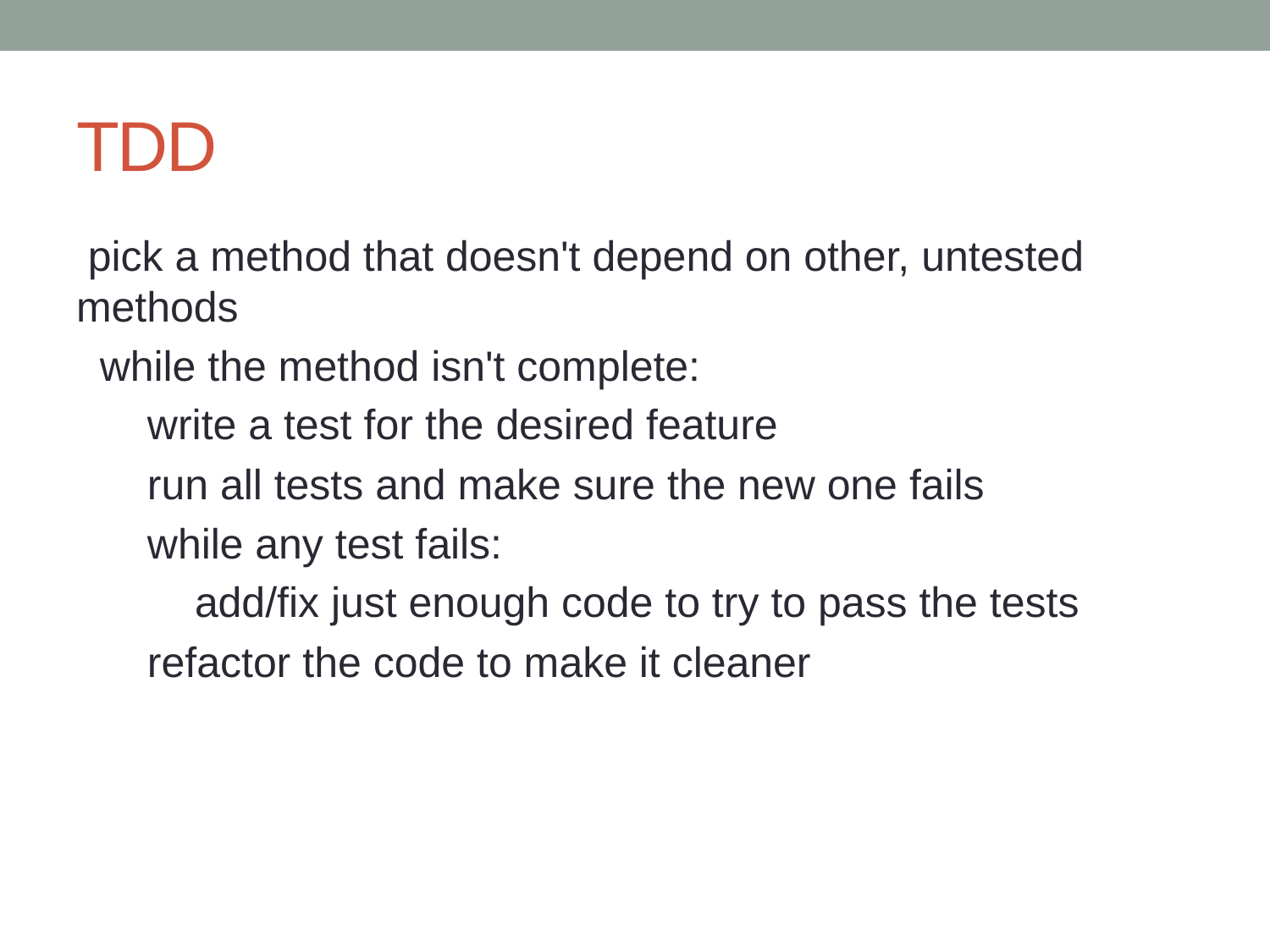

# TDD
 pick a method that doesn't depend on other, untested methods
  while the method isn't complete:
      write a test for the desired feature
      run all tests and make sure the new one fails
      while any test fails:
          add/fix just enough code to try to pass the tests
      refactor the code to make it cleaner